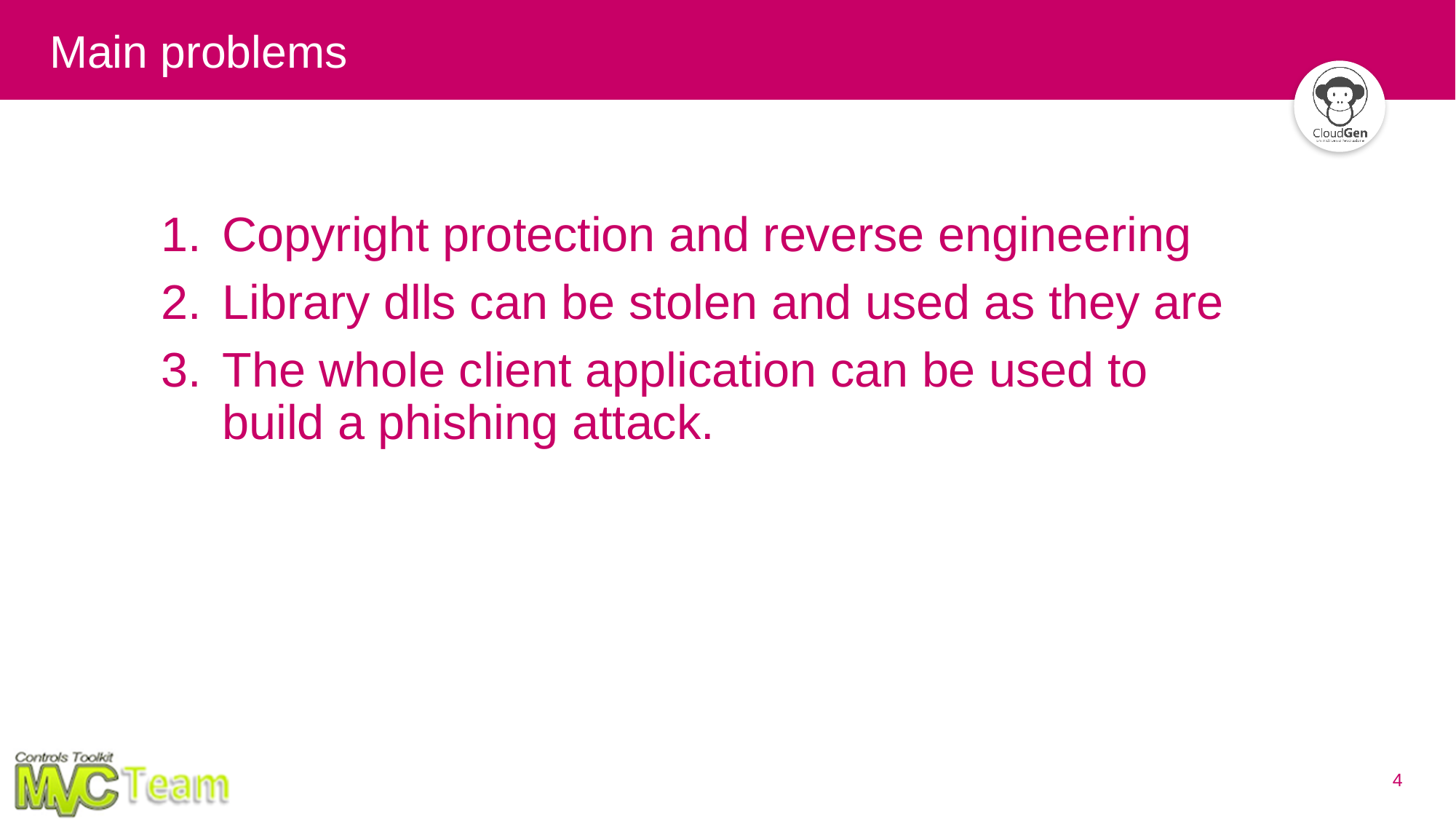

# Main problems
Copyright protection and reverse engineering
Library dlls can be stolen and used as they are
The whole client application can be used to build a phishing attack.